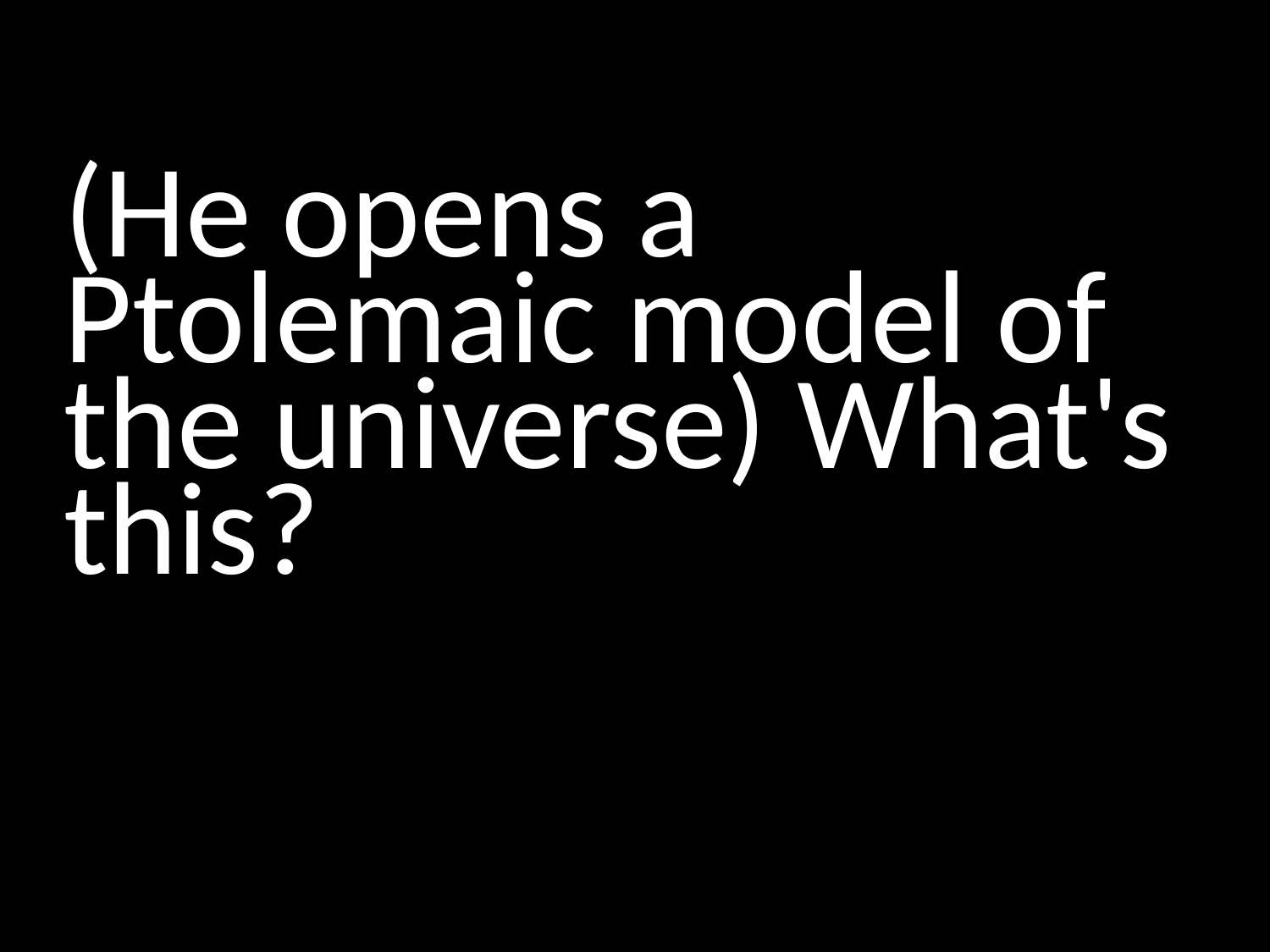

#
(He opens a Ptolemaic model of the universe) What's this?